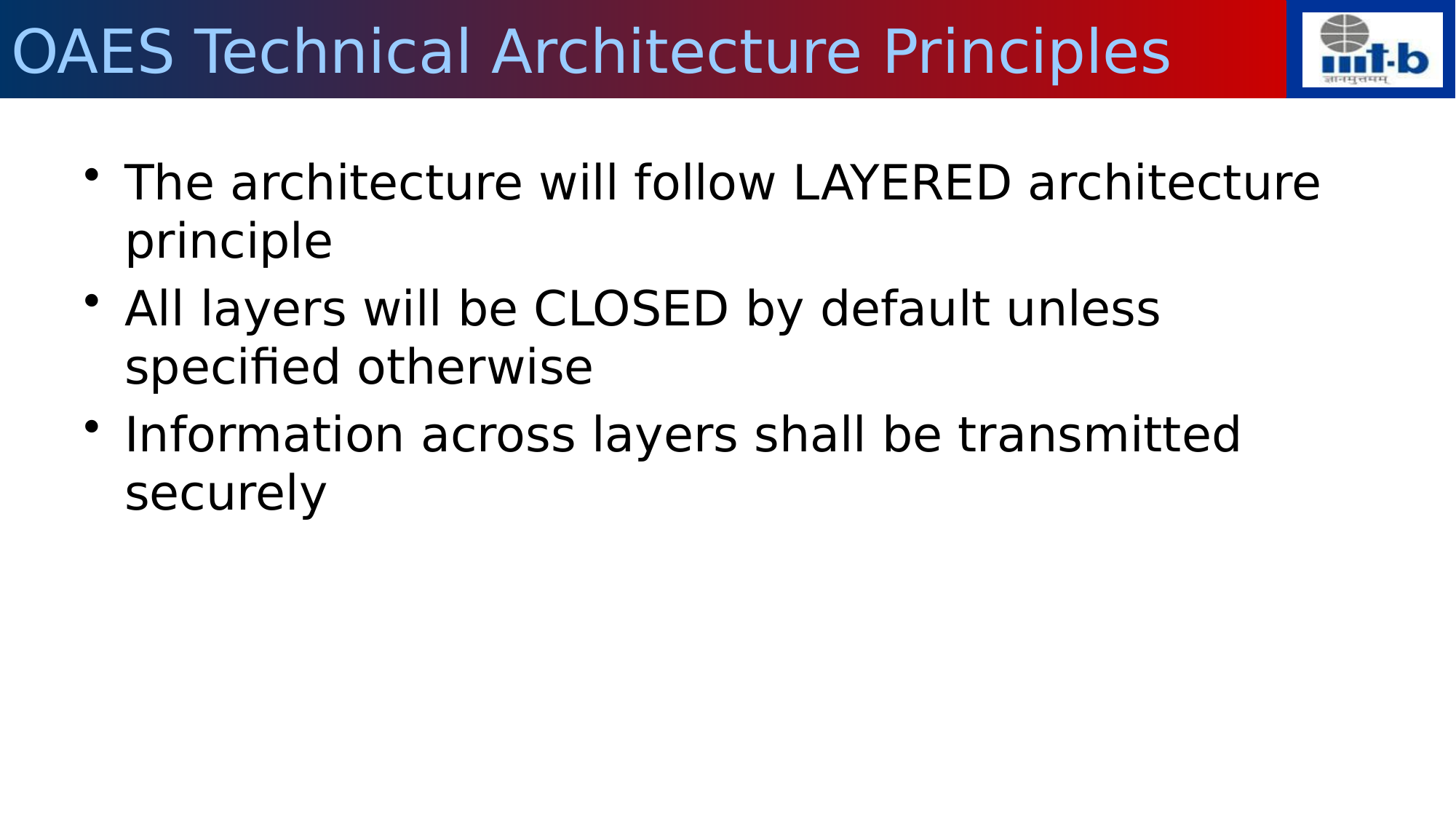

# OAES Technical Architecture Principles
The architecture will follow LAYERED architecture principle
All layers will be CLOSED by default unless specified otherwise
Information across layers shall be transmitted securely